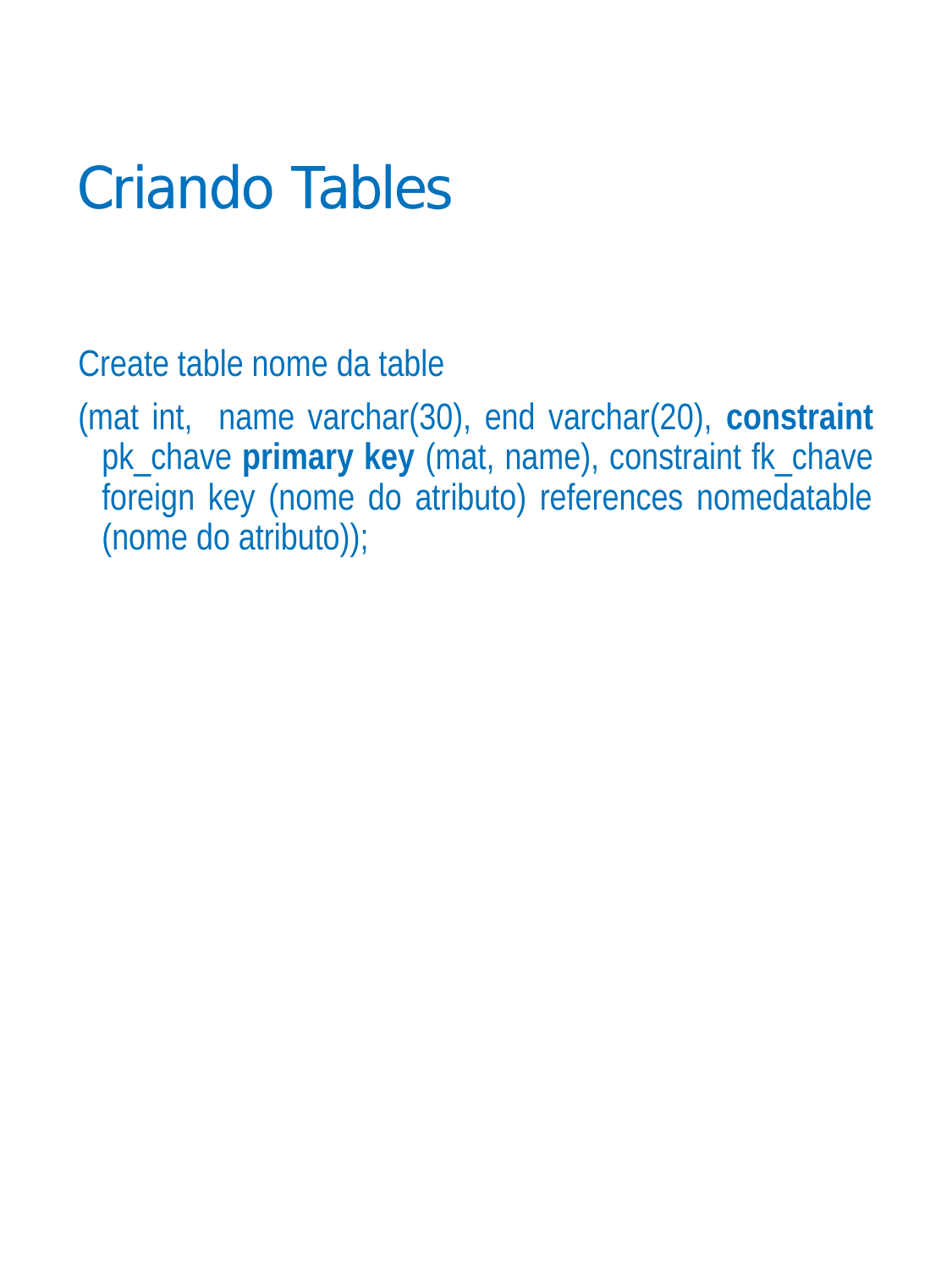

# Criando Tables
Create table nome da table
(mat int,  name varchar(30), end varchar(20), constraint pk_chave primary key (mat, name), constraint fk_chave foreign key (nome do atributo) references nomedatable (nome do atributo));